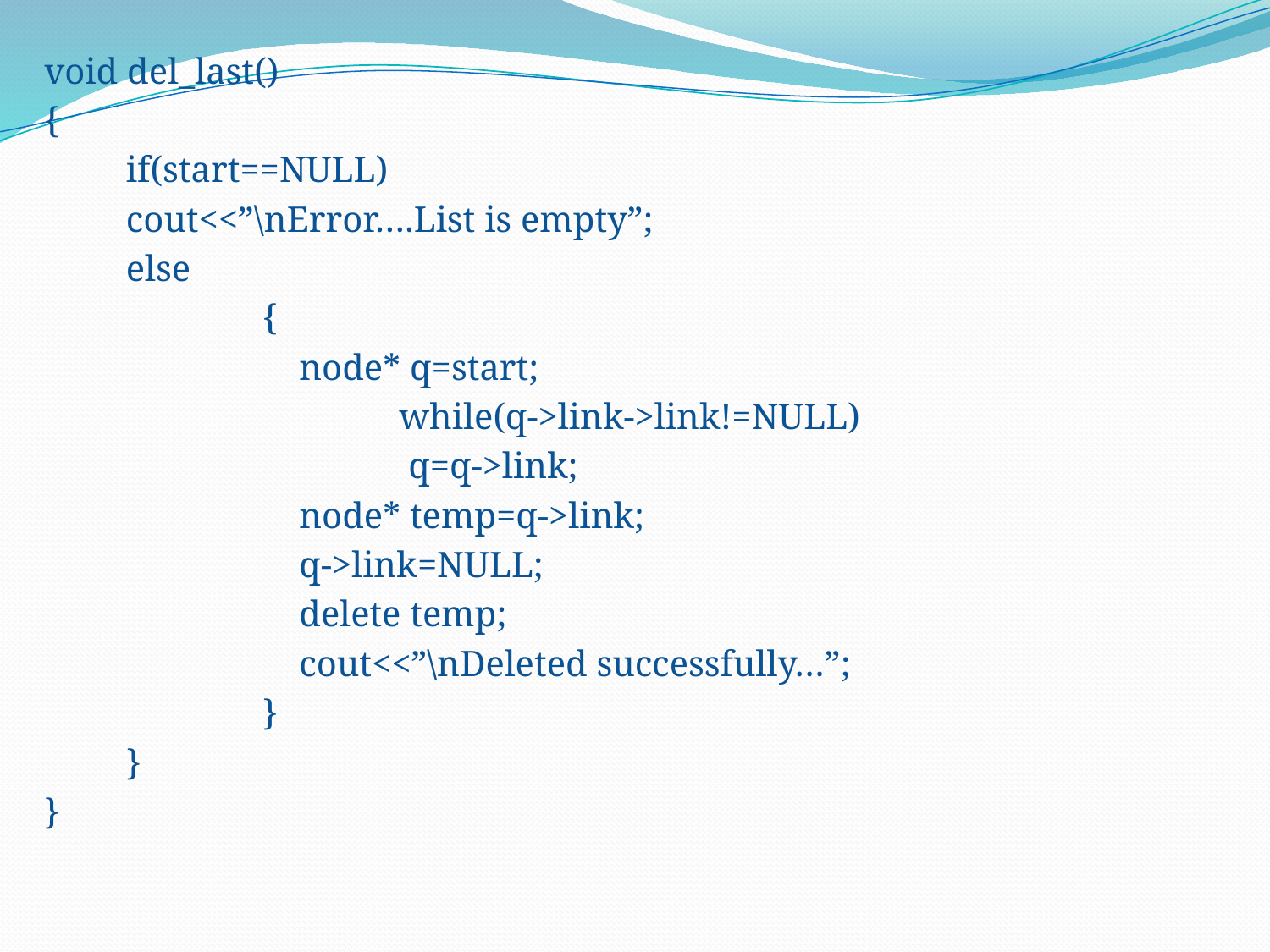

void del_last()
{
         if(start==NULL)
         cout<<”\nError….List is empty”;
         else
                        {
                            node* q=start;
                                       while(q->link->link!=NULL)
                                        q=q->link;
                            node* temp=q->link;
                            q->link=NULL;
                            delete temp;
                            cout<<”\nDeleted successfully…”;
                        }
         }
}